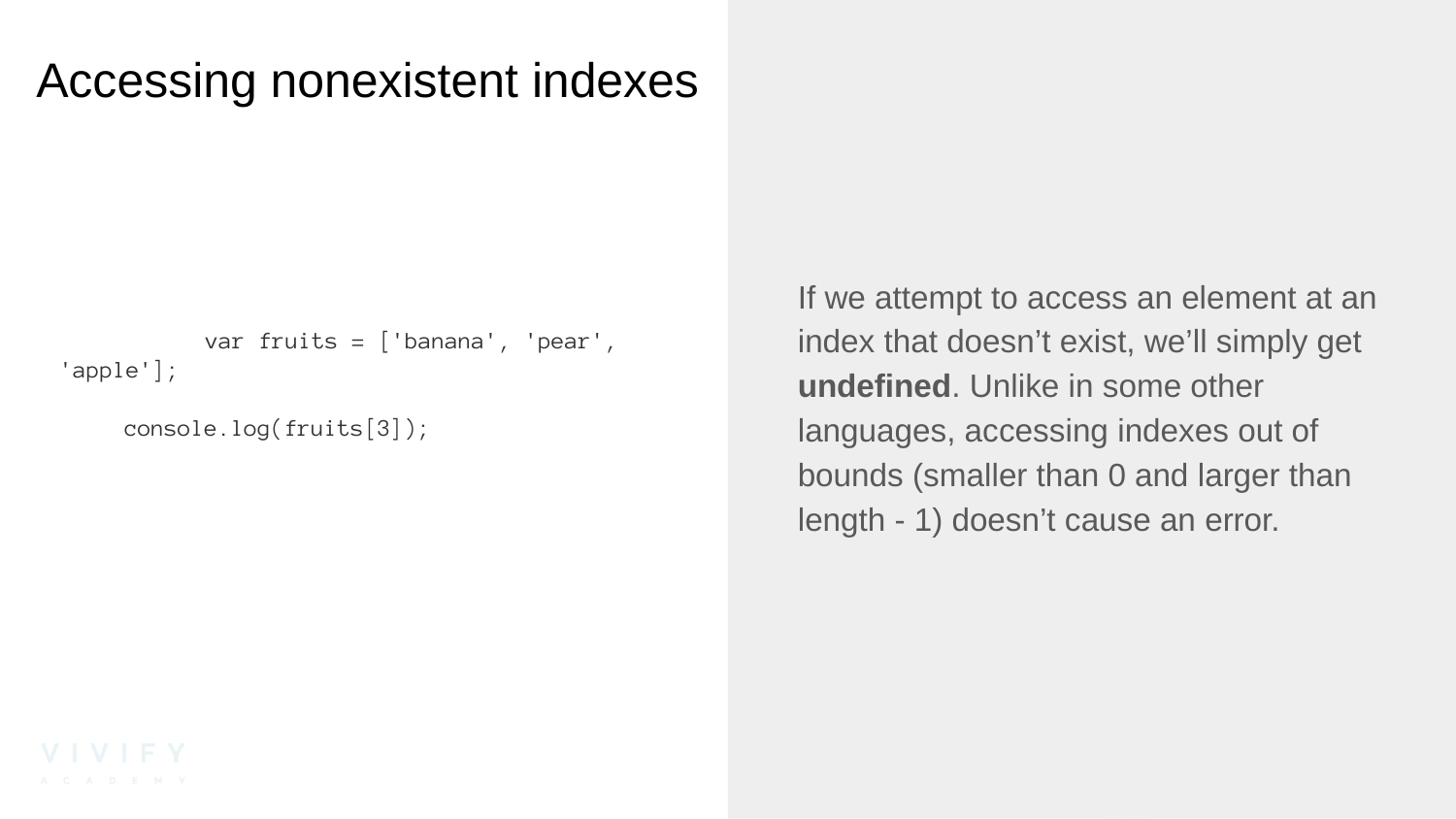

# Accessing nonexistent indexes
If we attempt to access an element at an index that doesn’t exist, we’ll simply get undefined. Unlike in some other languages, accessing indexes out of bounds (smaller than 0 and larger than length - 1) doesn’t cause an error.

	var fruits = ['banana', 'pear', 'apple'];

console.log(fruits[3]);